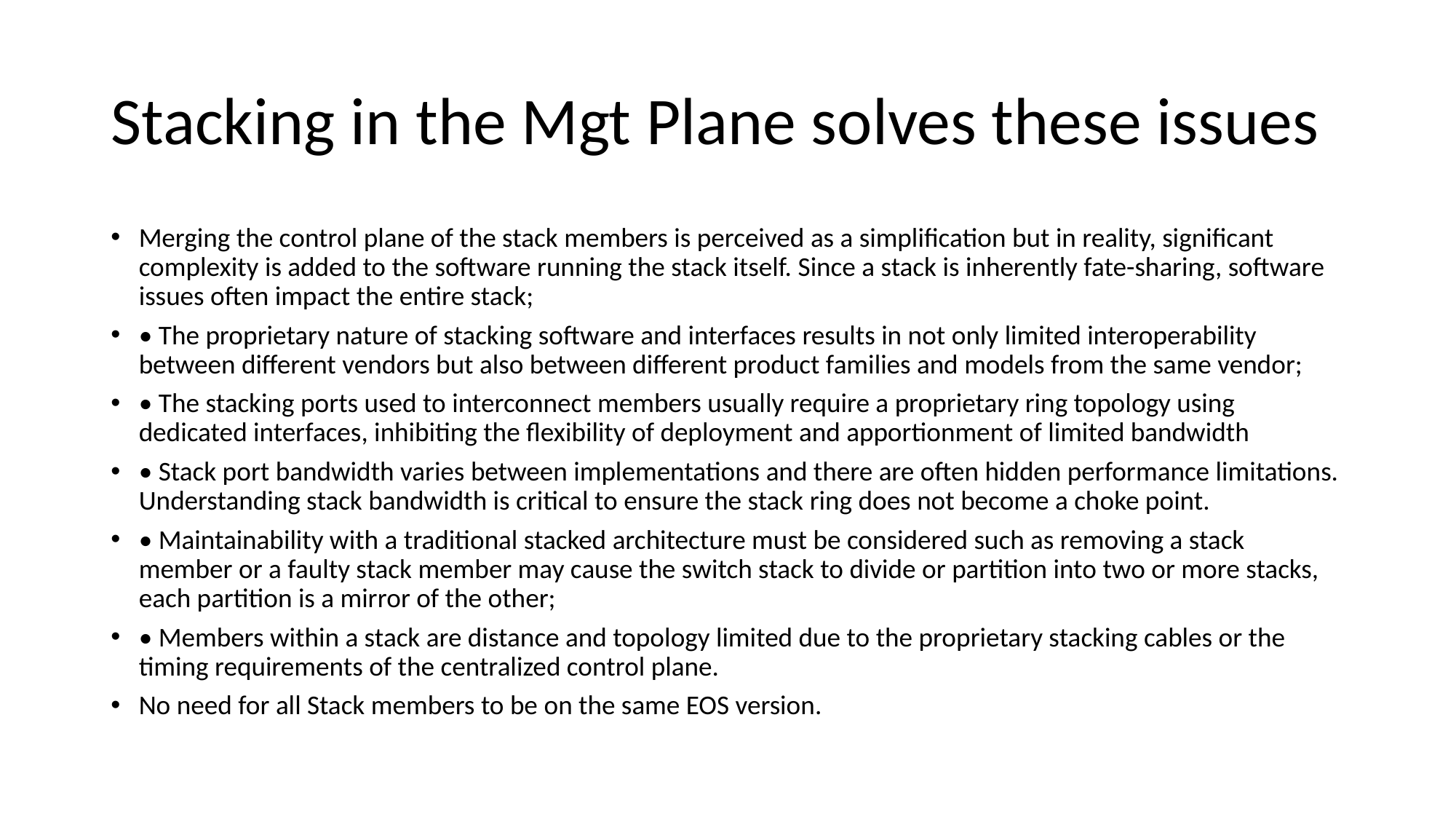

# Stacking in the Mgt Plane solves these issues
Merging the control plane of the stack members is perceived as a simplification but in reality, significant complexity is added to the software running the stack itself. Since a stack is inherently fate-sharing, software issues often impact the entire stack;
• The proprietary nature of stacking software and interfaces results in not only limited interoperability between different vendors but also between different product families and models from the same vendor;
• The stacking ports used to interconnect members usually require a proprietary ring topology using dedicated interfaces, inhibiting the flexibility of deployment and apportionment of limited bandwidth
• Stack port bandwidth varies between implementations and there are often hidden performance limitations. Understanding stack bandwidth is critical to ensure the stack ring does not become a choke point.
• Maintainability with a traditional stacked architecture must be considered such as removing a stack member or a faulty stack member may cause the switch stack to divide or partition into two or more stacks, each partition is a mirror of the other;
• Members within a stack are distance and topology limited due to the proprietary stacking cables or the timing requirements of the centralized control plane.
No need for all Stack members to be on the same EOS version.